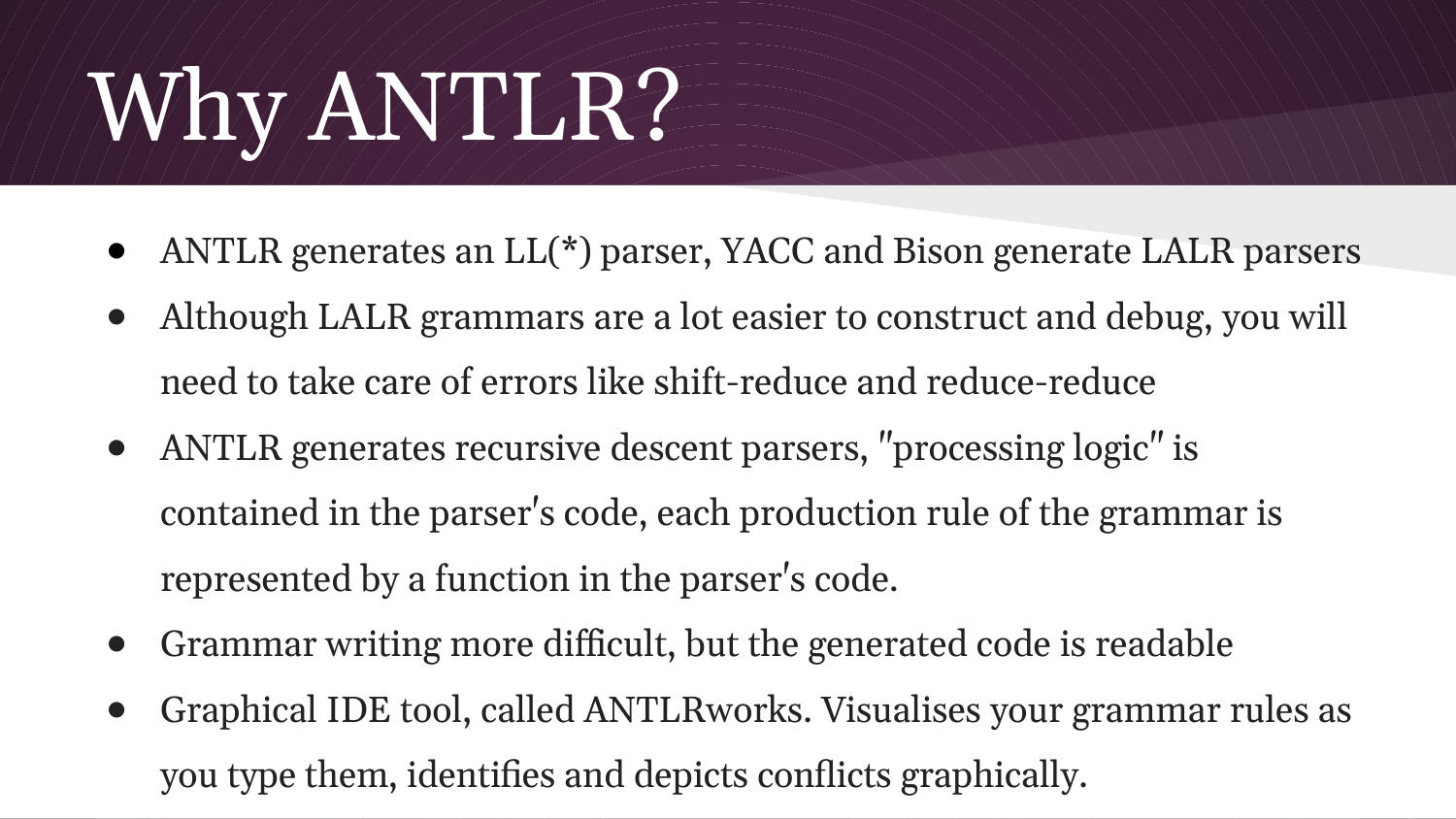

# Why ANTLR?
ANTLR generates an LL(*) parser, YACC and Bison generate LALR parsers
Although LALR grammars are a lot easier to construct and debug, you will need to take care of errors like shift-reduce and reduce-reduce
ANTLR generates recursive descent parsers, "processing logic" is contained in the parser's code, each production rule of the grammar is represented by a function in the parser's code.
Grammar writing more difficult, but the generated code is readable
Graphical IDE tool, called ANTLRworks. Visualises your grammar rules as you type them, identifies and depicts conflicts graphically.